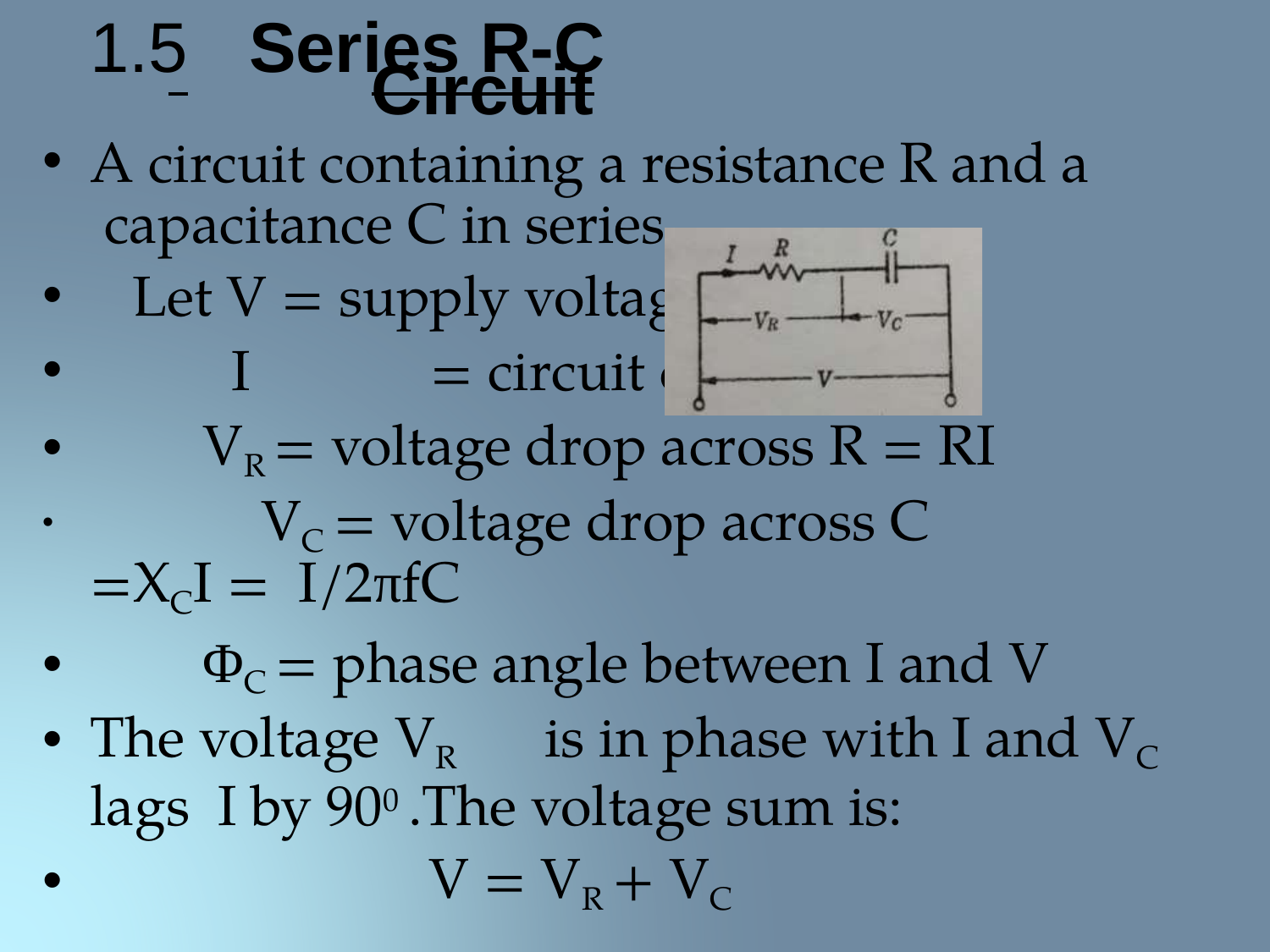

# 1.5	Series R-C
 	Circuit
A circuit containing a resistance R and a  capacitance C in series
Let V = supply voltage
I	= circuit current
VR = voltage drop across R = RI
	VC = voltage drop across C =XCI =  I/2πfC
ΦC = phase angle between I and V
The voltage VR	is in phase with I and VC lags  I by 900 .The voltage sum is:
V = VR + VC